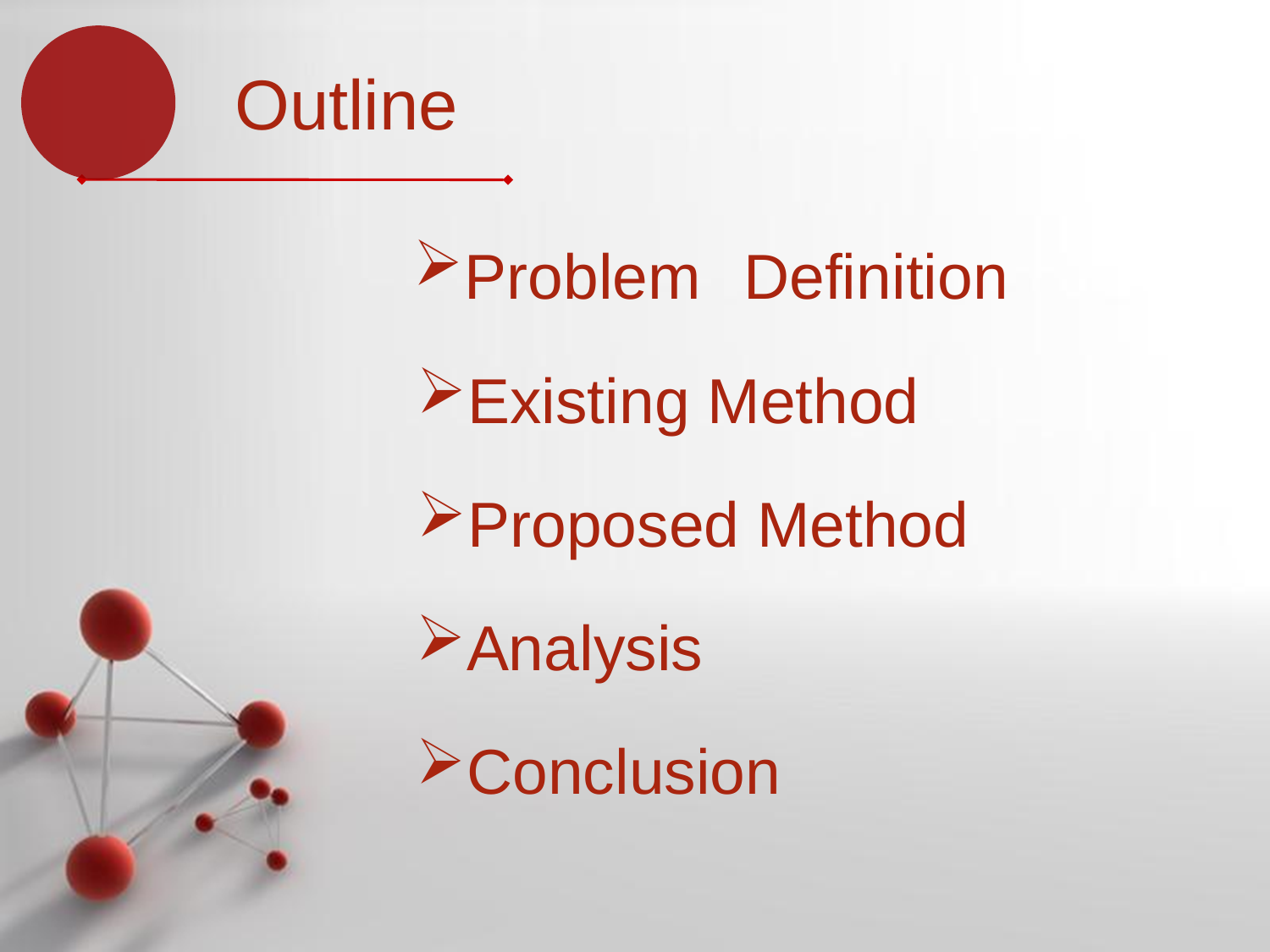

Outline
Problem Definition
Existing Method
Proposed Method
Analysis
Conclusion